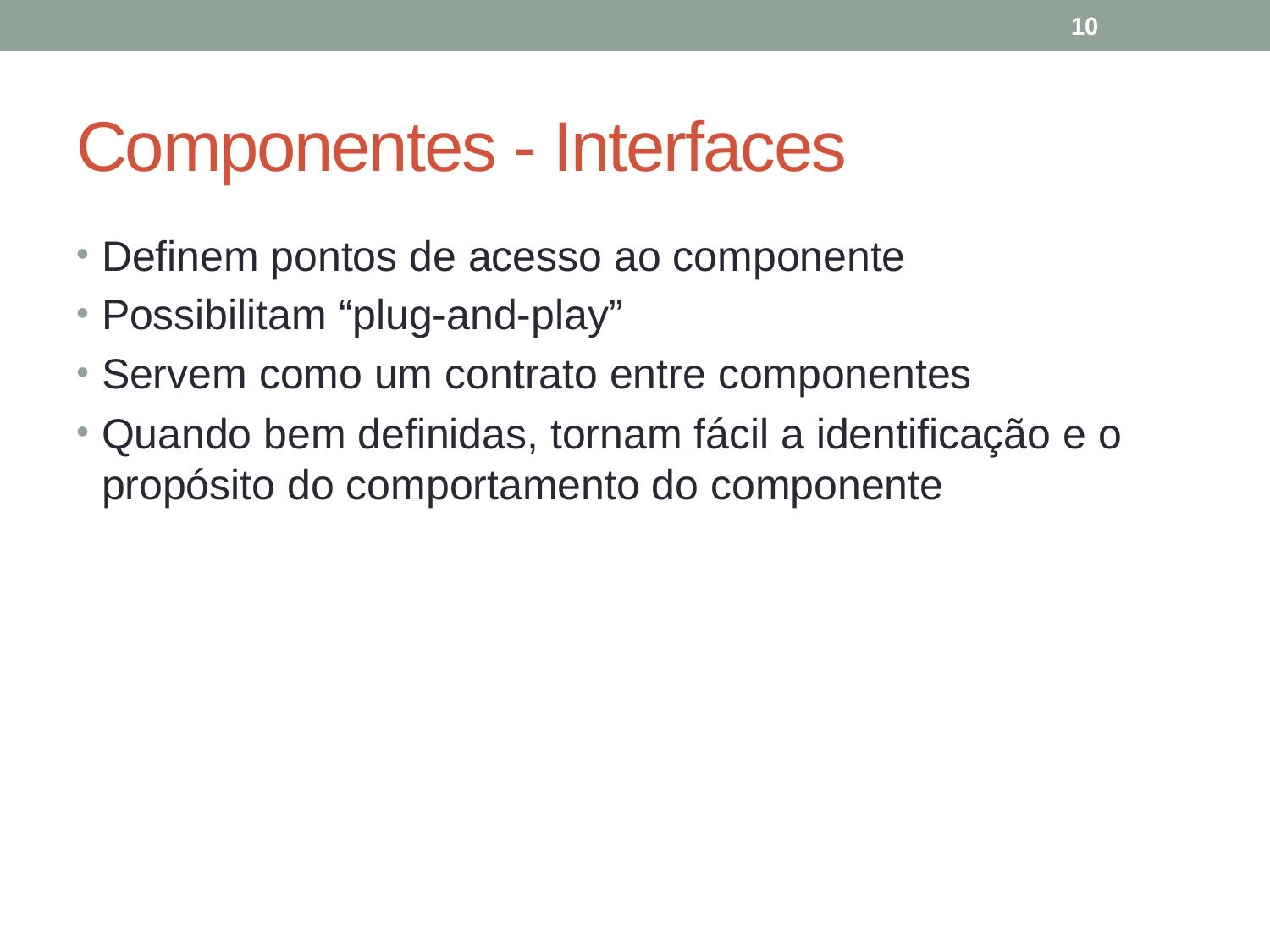

10
# Componentes - Interfaces
Definem pontos de acesso ao componente
Possibilitam “plug-and-play”
Servem como um contrato entre componentes
Quando bem definidas, tornam fácil a identificação e o propósito do comportamento do componente